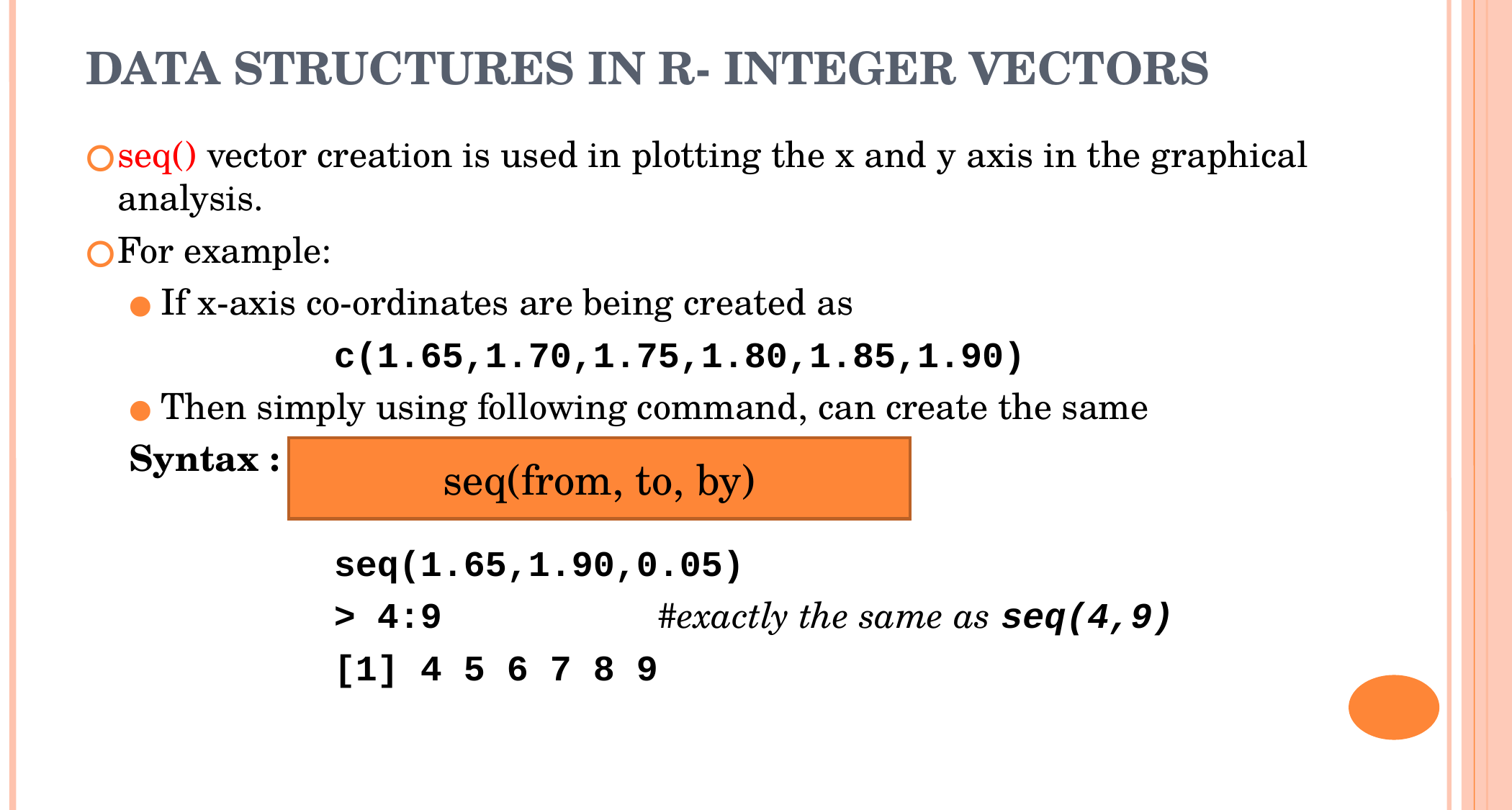

DATA STRUCTURES IN R- INTEGER VECTORS
seq() vector creation is used in plotting the x and y axis in the graphical analysis.
For example:
If x-axis co-ordinates are being created as
			c(1.65,1.70,1.75,1.80,1.85,1.90)
Then simply using following command, can create the same
Syntax :

			seq(1.65,1.90,0.05)
			> 4:9		#exactly the same as seq(4,9)
			[1] 4 5 6 7 8 9

seq(from, to, by)